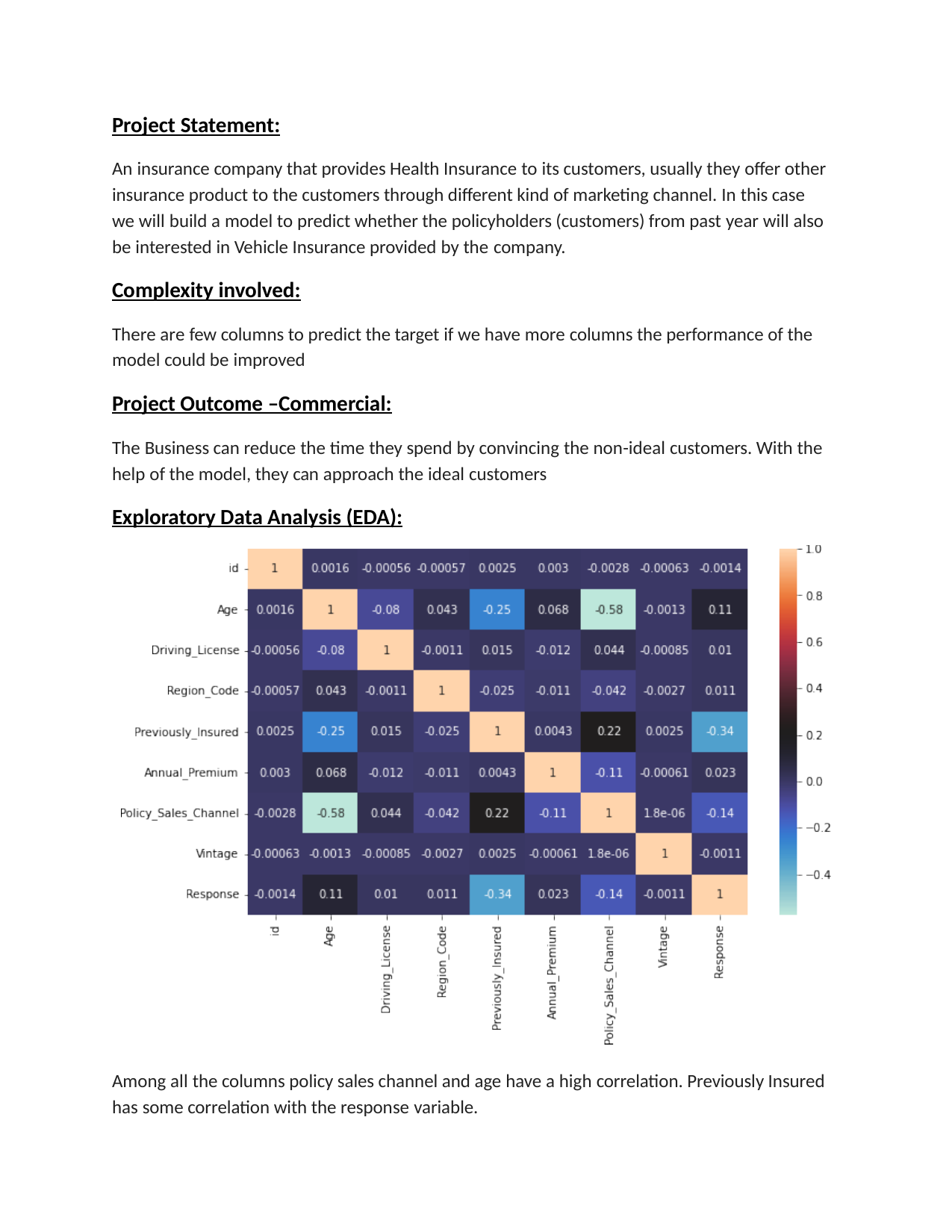

Project Statement:
An insurance company that provides Health Insurance to its customers, usually they offer other  insurance product to the customers through different kind of marketing channel. In this case  we will build a model to predict whether the policyholders (customers) from past year will also  be interested in Vehicle Insurance provided by the company.

Complexity involved:
There are few columns to predict the target if we have more columns the performance of the  model could be improved

Project Outcome –Commercial:
The Business can reduce the time they spend by convincing the non-ideal customers. With the  help of the model, they can approach the ideal customers

Exploratory Data Analysis (EDA):

Among all the columns policy sales channel and age have a high correlation. Previously Insured  has some correlation with the response variable.